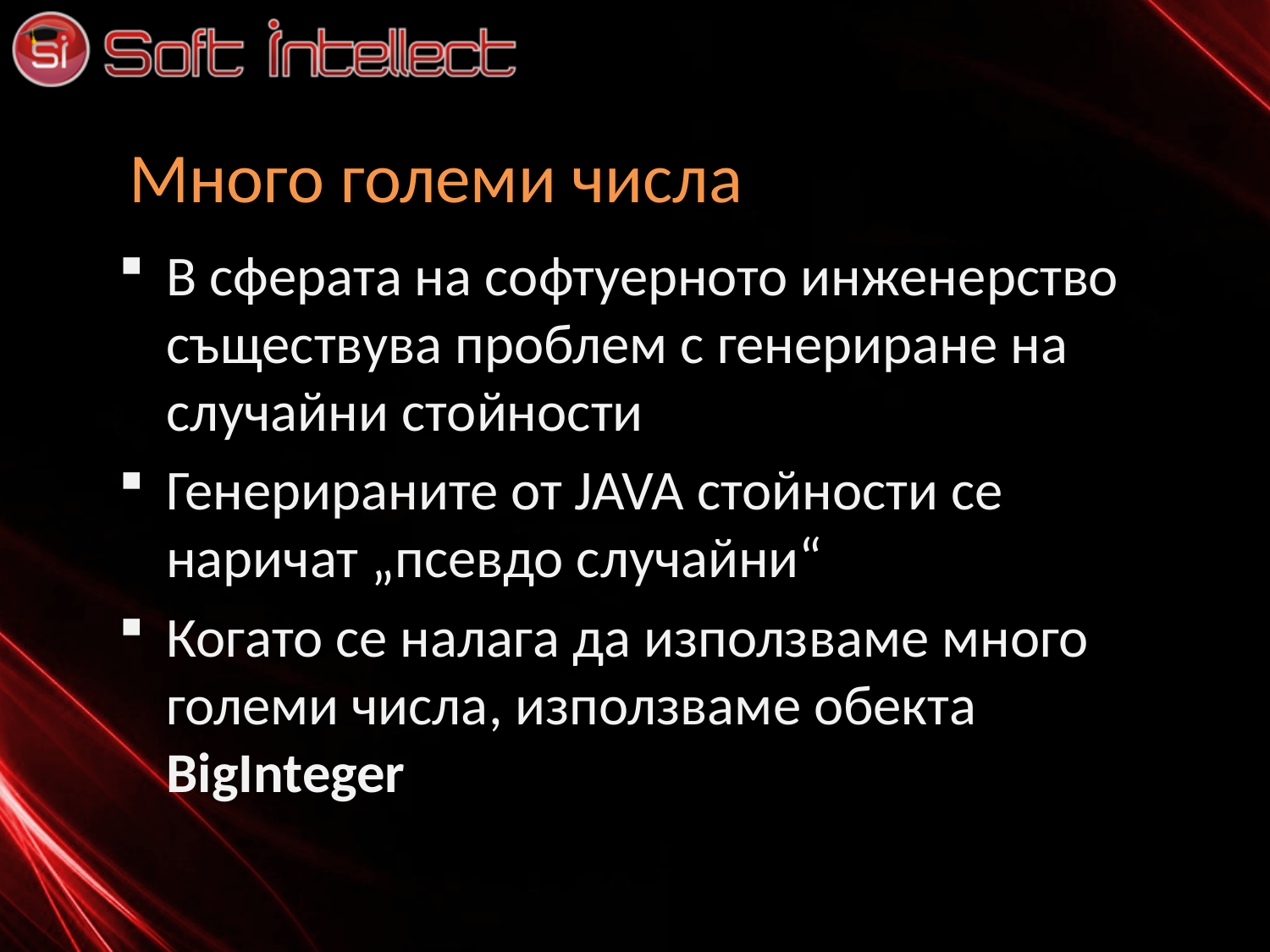

# Много големи числа
В сферата на софтуерното инженерство съществува проблем с генериране на случайни стойности
Генерираните от JAVA стойности се наричат „псевдо случайни“
Когато се налага да използваме много големи числа, използваме обекта BigInteger